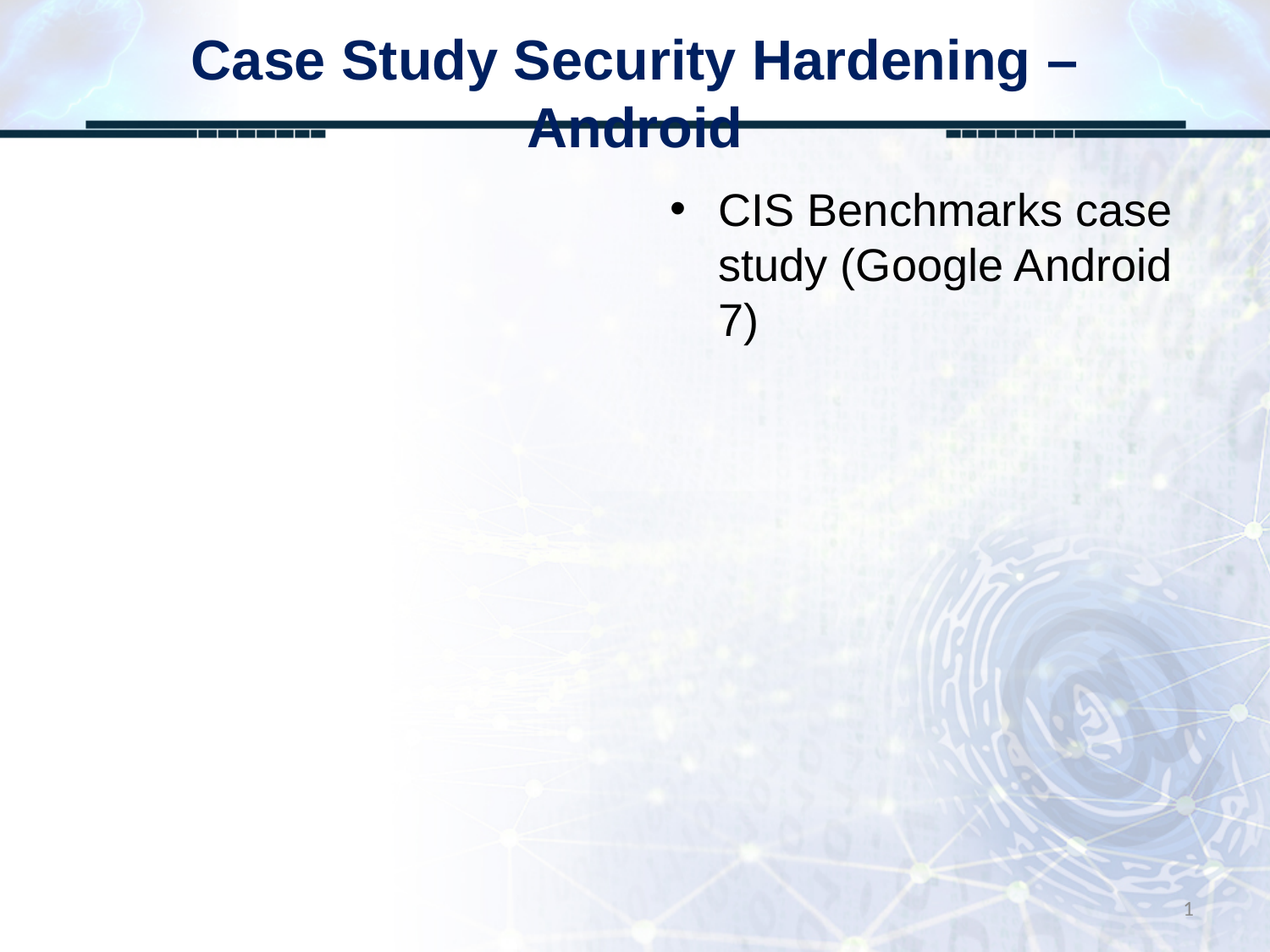

# Case Study Security Hardening – Android
CIS Benchmarks case study (Google Android 7)
1